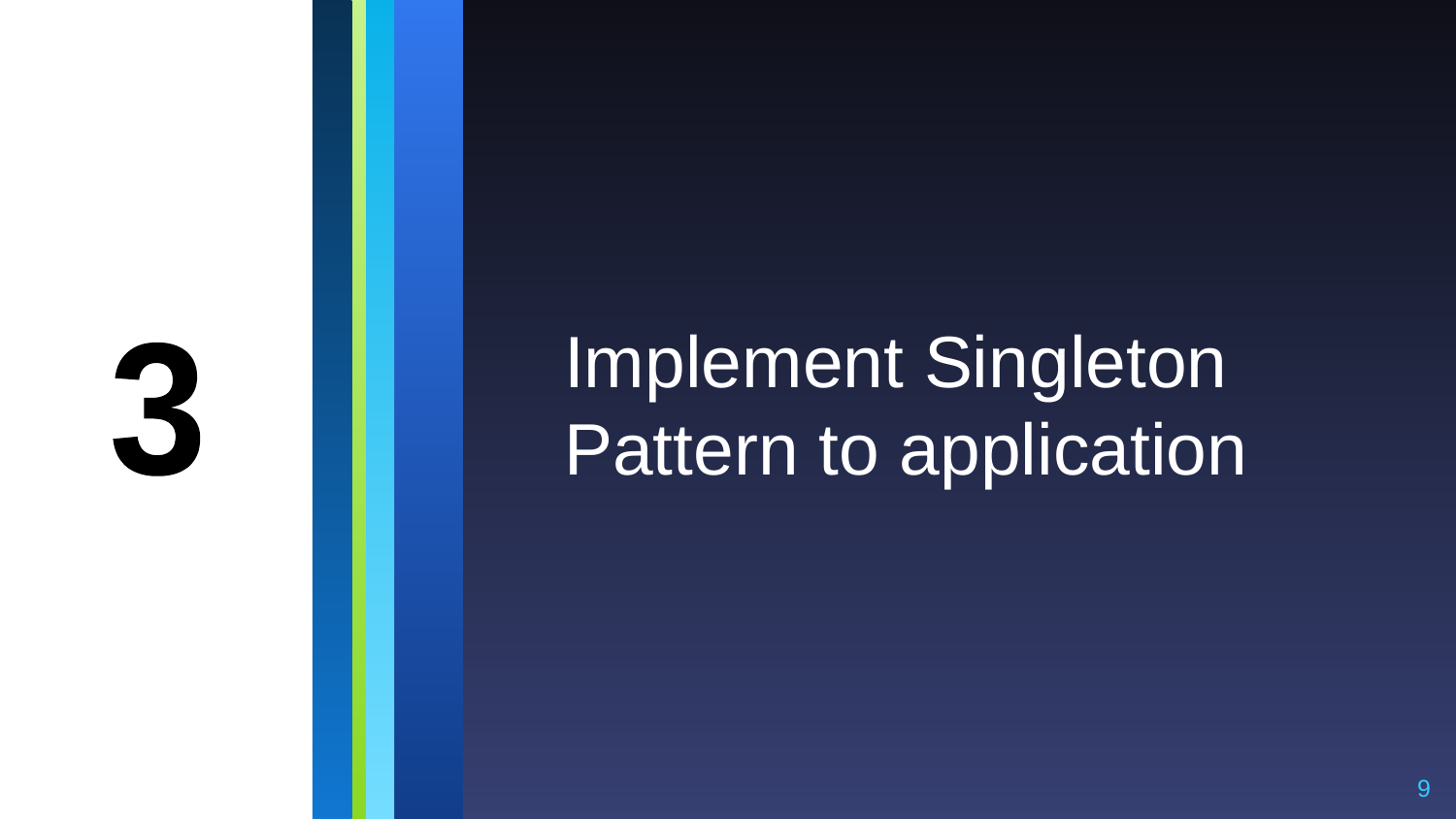

# Implement Singleton Pattern to application
3
9